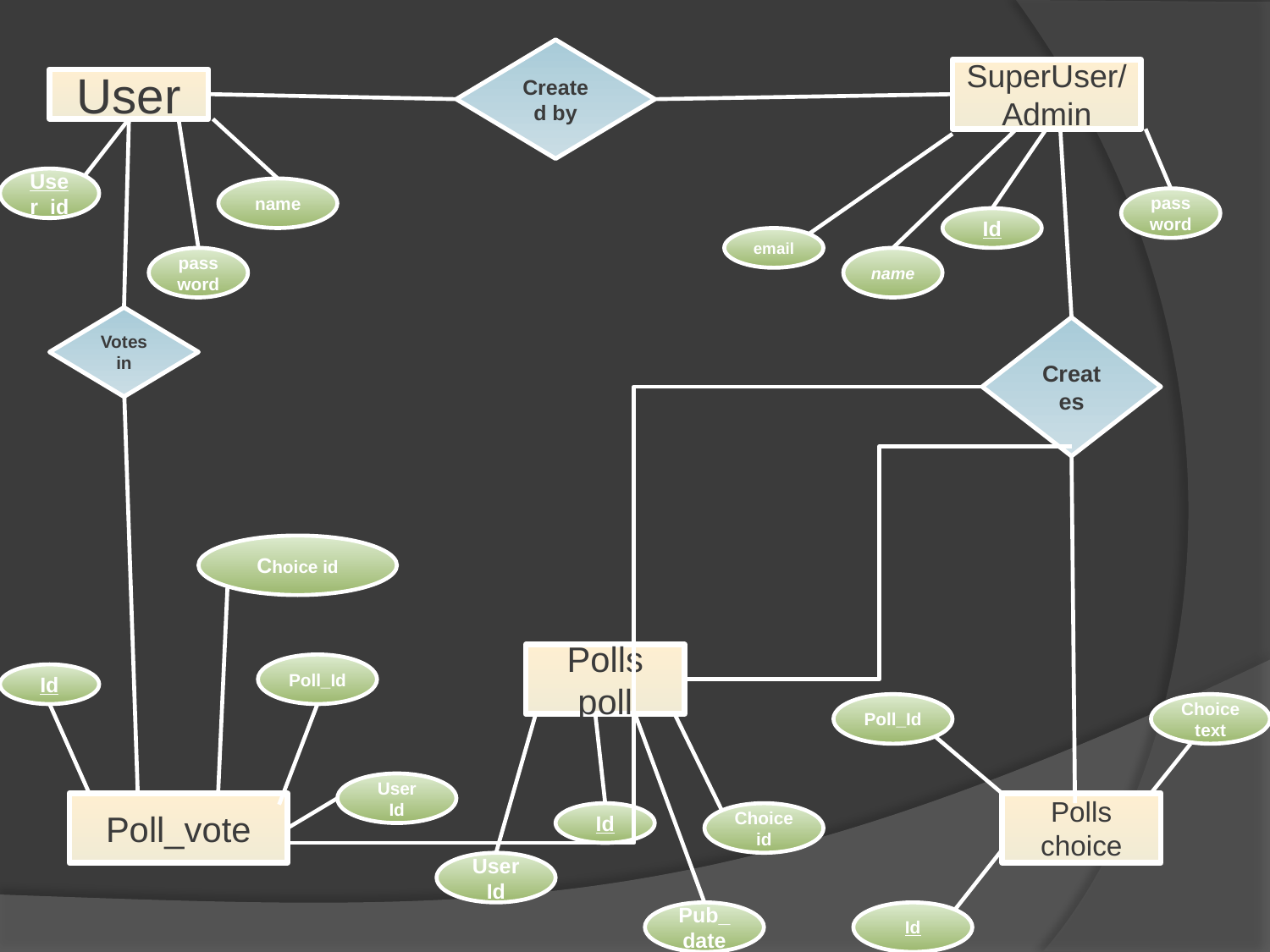

Created by
SuperUser/
Admin
User
User_id
name
password
Id
email
password
name
Votes in
Creates
Choice id
Polls poll
Poll_Id
Id
Poll_Id
Choice text
User Id
Poll_vote
Polls choice
Id
Choice id
User Id
Pub_date
Id